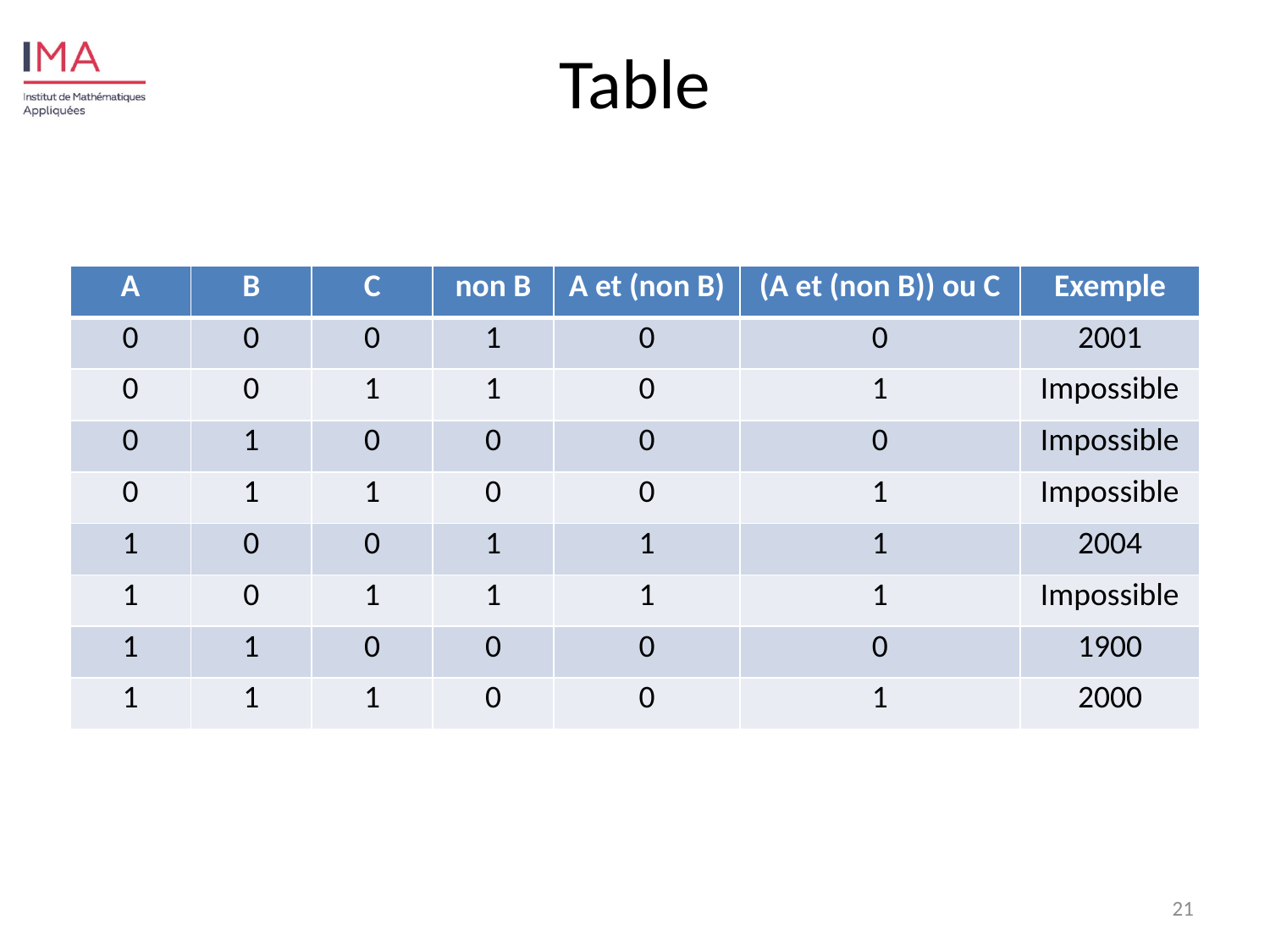

Table
| A | B | C | non B | A et (non B) | (A et (non B)) ou C | Exemple |
| --- | --- | --- | --- | --- | --- | --- |
| 0 | 0 | 0 | 1 | 0 | 0 | 2001 |
| 0 | 0 | 1 | 1 | 0 | 1 | Impossible |
| 0 | 1 | 0 | 0 | 0 | 0 | Impossible |
| 0 | 1 | 1 | 0 | 0 | 1 | Impossible |
| 1 | 0 | 0 | 1 | 1 | 1 | 2004 |
| 1 | 0 | 1 | 1 | 1 | 1 | Impossible |
| 1 | 1 | 0 | 0 | 0 | 0 | 1900 |
| 1 | 1 | 1 | 0 | 0 | 1 | 2000 |
21